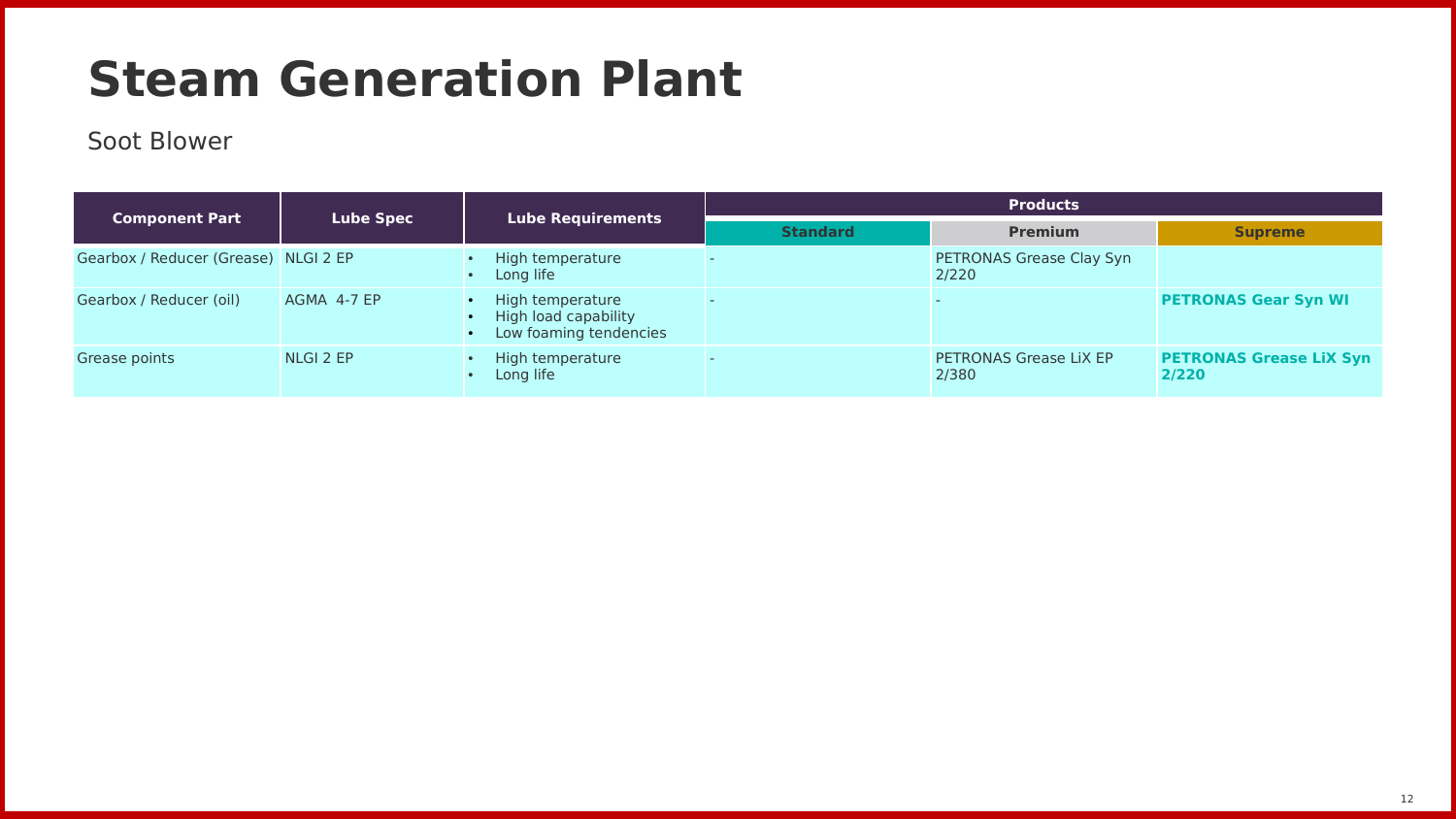

# Steam Generation Plant
Soot Blower
| Component Part | Lube Spec | Lube Requirements | Products |  |  |
| --- | --- | --- | --- | --- | --- |
|  |  |  | Standard | Premium | Supreme |
| Gearbox / Reducer (Grease) | NLGI 2 EP | High temperature Long life | - | PETRONAS Grease Clay Syn 2/220 |  |
| Gearbox / Reducer (oil) | AGMA 4-7 EP | High temperature High load capability Low foaming tendencies | - | - | PETRONAS Gear Syn WI |
| Grease points | NLGI 2 EP | High temperature Long life | - | PETRONAS Grease LiX EP 2/380 | PETRONAS Grease LiX Syn 2/220 |